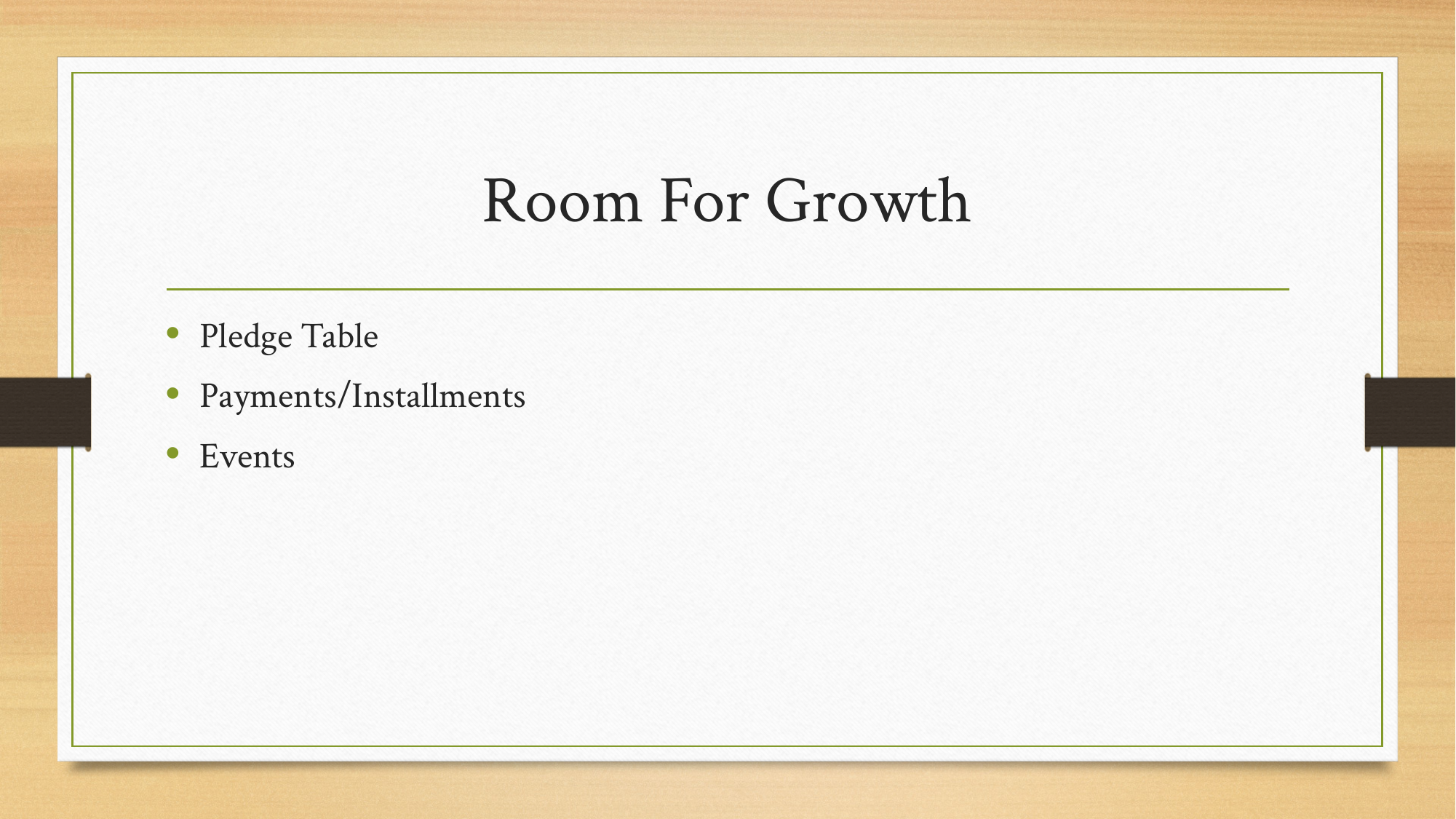

# Room For Growth
Pledge Table
Payments/Installments
Events